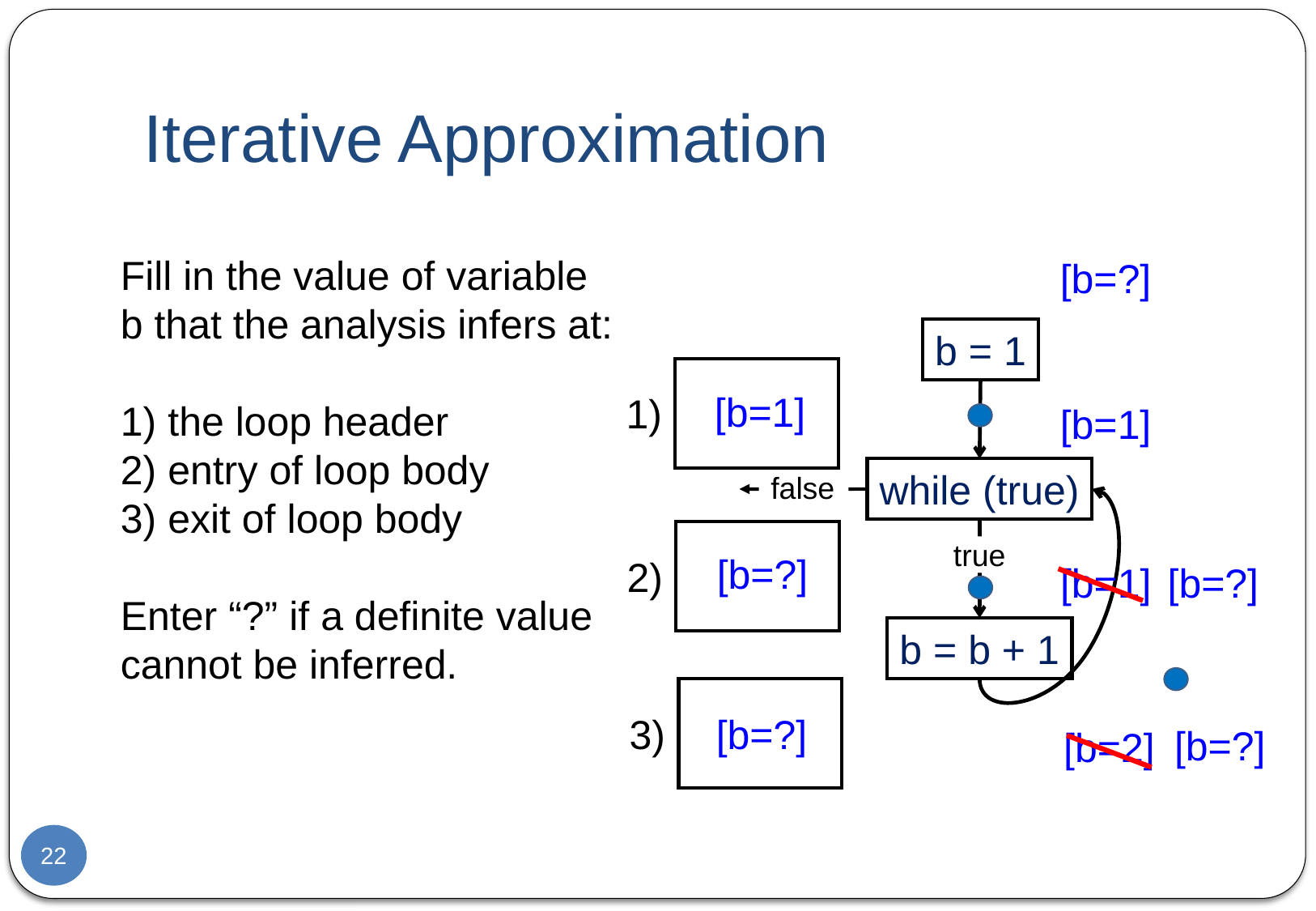

# Iterative Approximation
Fill in the value of variable b that the analysis infers at:
1) the loop header
2) entry of loop body
3) exit of loop body
Enter “?” if a definite value cannot be inferred.

[b=?]
b = 1
[b=1]

1)
[b=1]

while (true)
false

true
[b=?]

2)
[b=?]
[b=1]

b = b + 1

[b=?]

3)
[b=?]
[b=2]
22